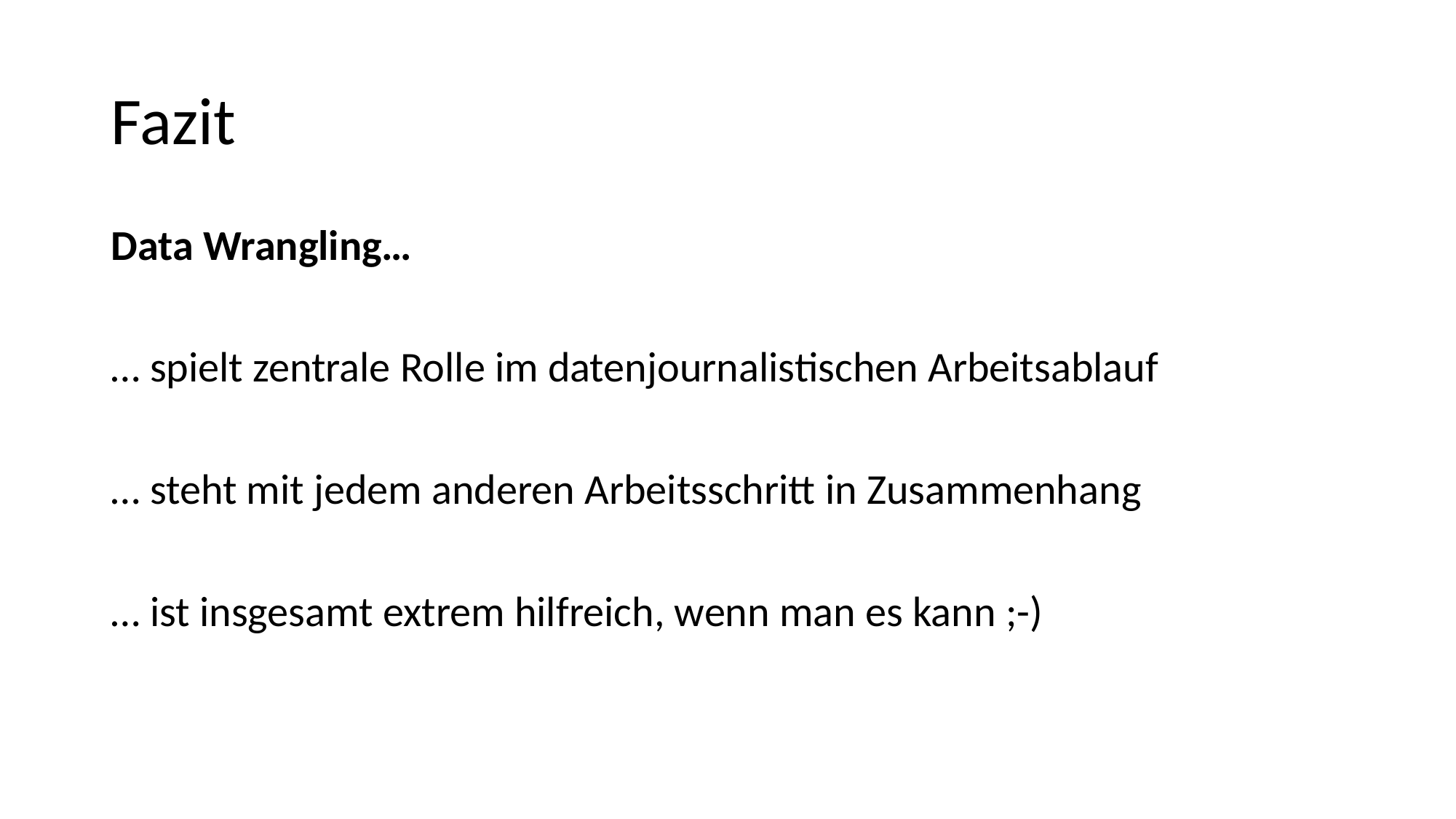

# Fazit
Data Wrangling…

… spielt zentrale Rolle im datenjournalistischen Arbeitsablauf

… steht mit jedem anderen Arbeitsschritt in Zusammenhang

… ist insgesamt extrem hilfreich, wenn man es kann ;-)